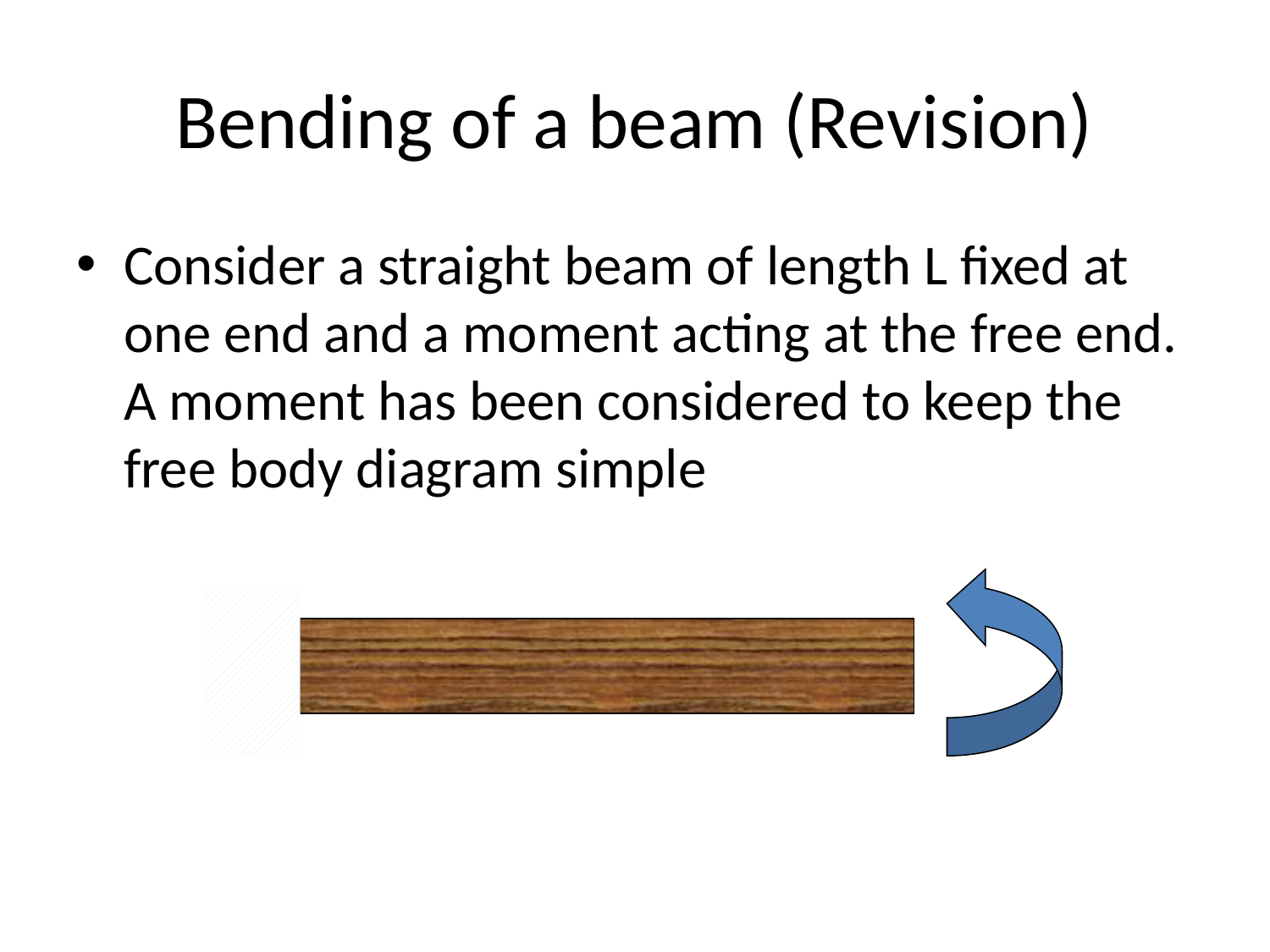

# Bending of a beam (Revision)
Consider a straight beam of length L fixed at one end and a moment acting at the free end. A moment has been considered to keep the free body diagram simple